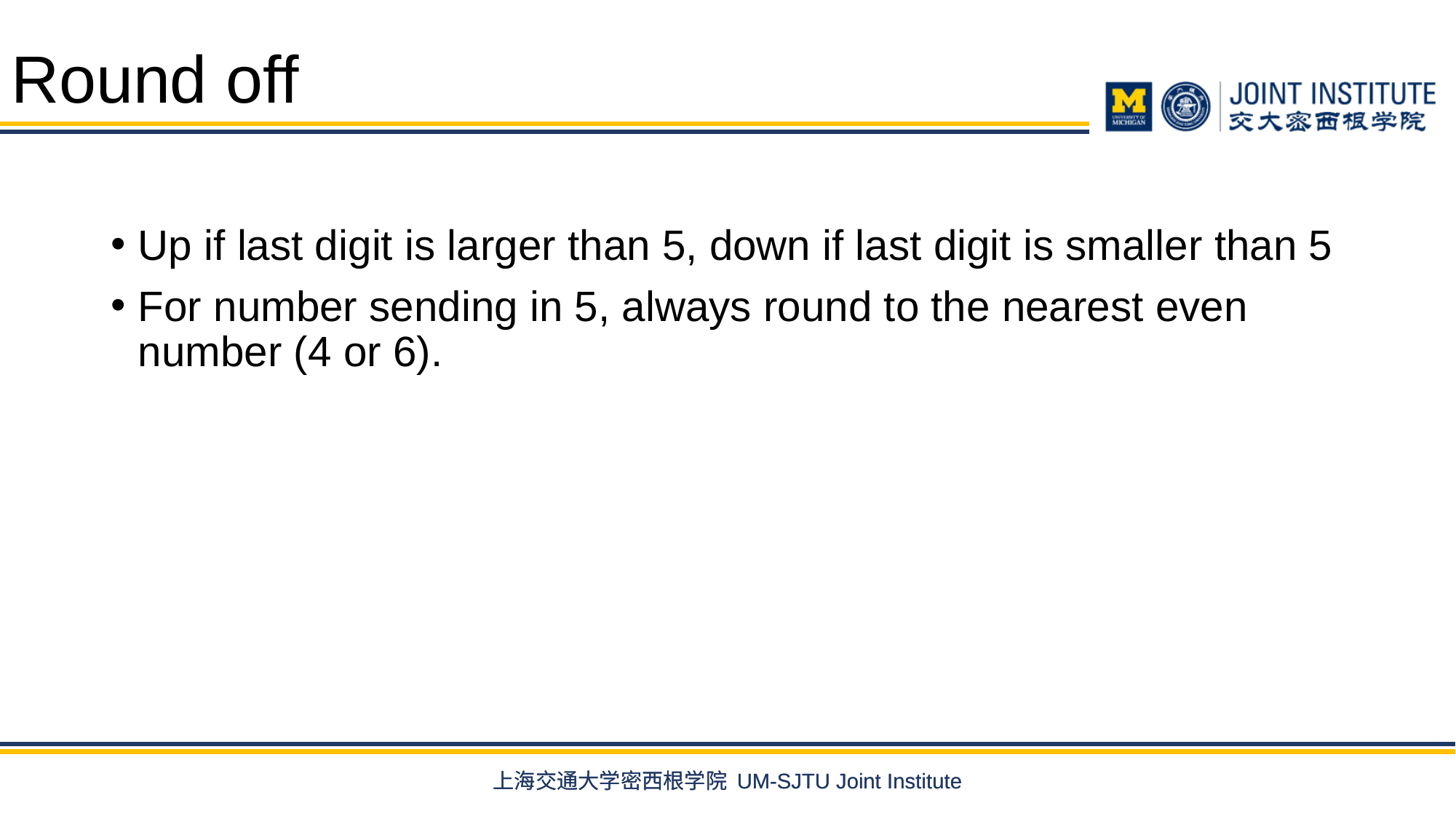

# Round off
Up if last digit is larger than 5, down if last digit is smaller than 5
For number sending in 5, always round to the nearest even number (4 or 6).
7